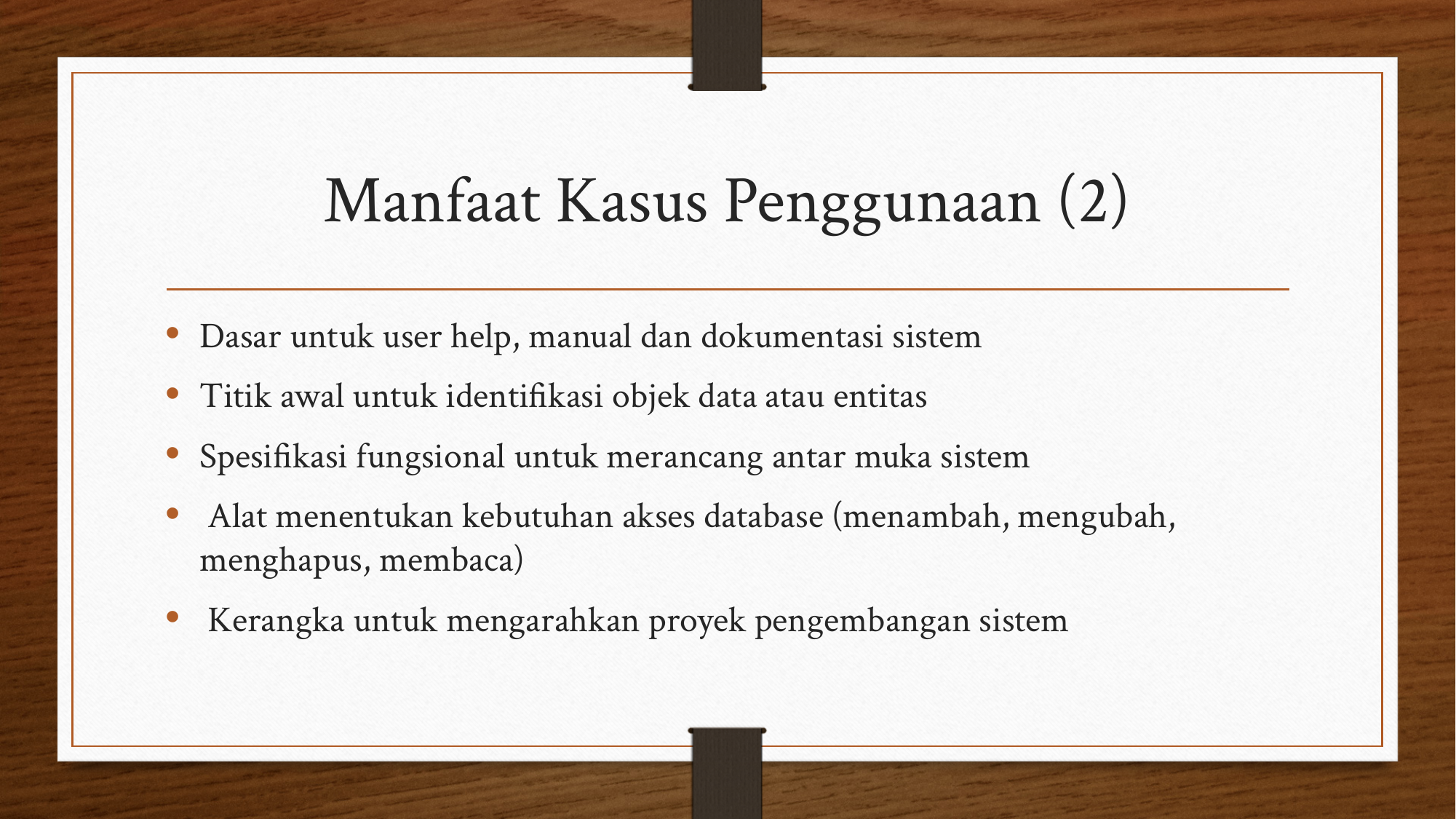

# Manfaat Kasus Penggunaan (2)
Dasar untuk user help, manual dan dokumentasi sistem
Titik awal untuk identifikasi objek data atau entitas
Spesifikasi fungsional untuk merancang antar muka sistem
 Alat menentukan kebutuhan akses database (menambah, mengubah, menghapus, membaca)
 Kerangka untuk mengarahkan proyek pengembangan sistem